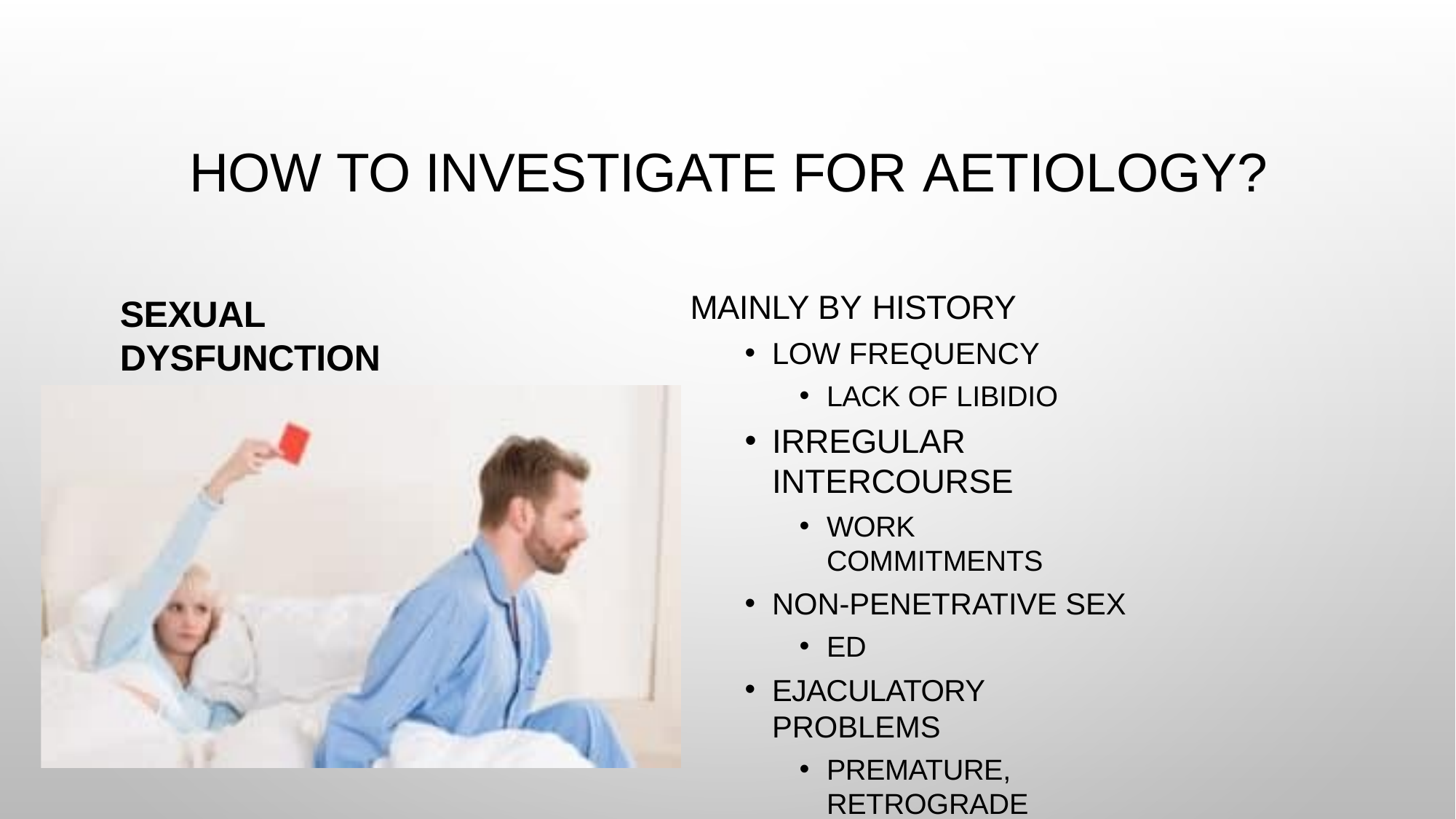

# HOW TO INVESTIGATE FOR AETIOLOGY?
MAINLY BY HISTORY
LOW FREQUENCY
LACK OF LIBIDIO
IRREGULAR INTERCOURSE
WORK COMMITMENTS
NON-PENETRATIVE SEX
ED
EJACULATORY PROBLEMS
PREMATURE, RETROGRADE
SEXUAL DYSFUNCTION